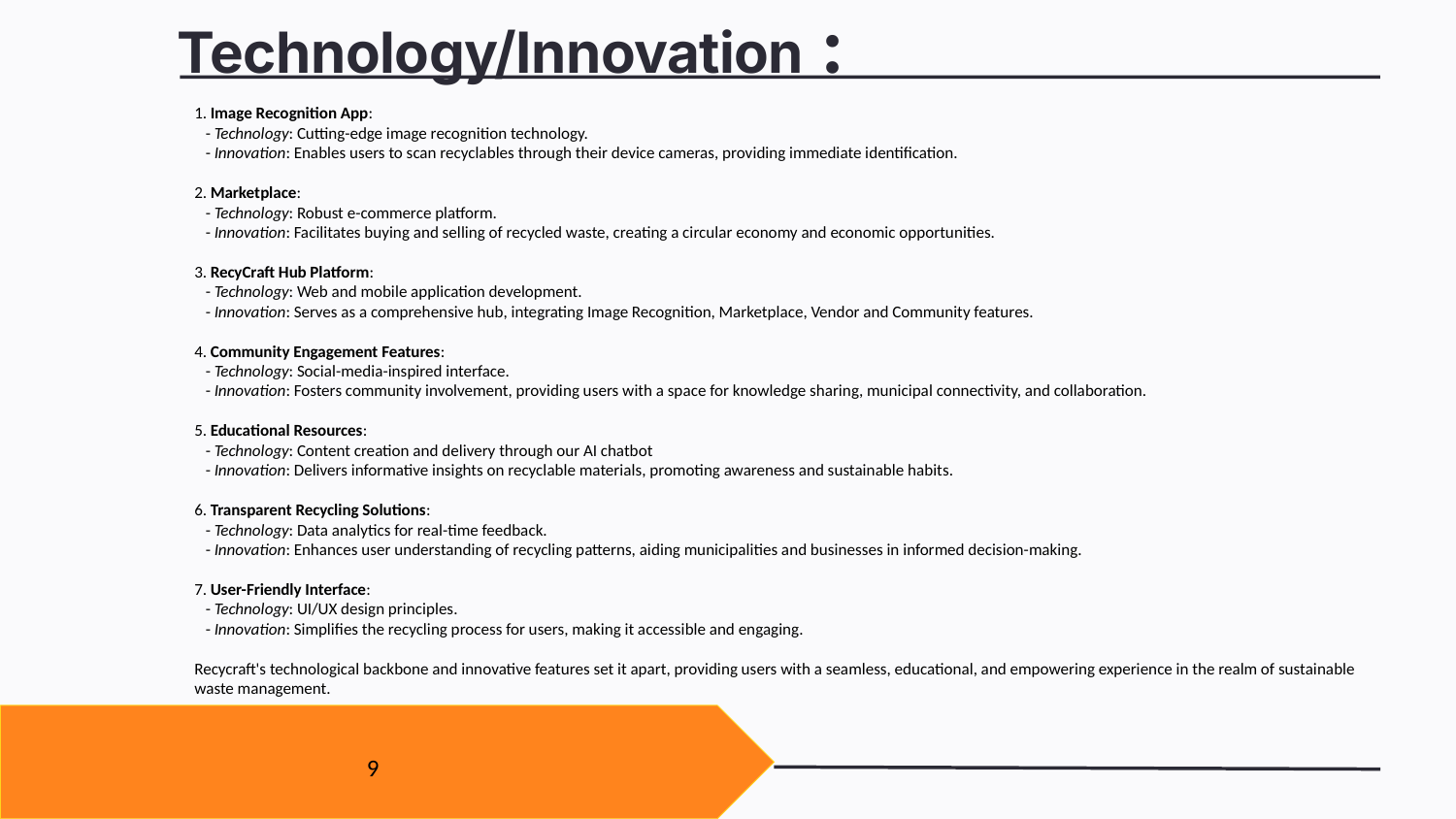

Technology/Innovation :

1. Image Recognition App:
   - Technology: Cutting-edge image recognition technology.
   - Innovation: Enables users to scan recyclables through their device cameras, providing immediate identification.

2. Marketplace:
   - Technology: Robust e-commerce platform.
   - Innovation: Facilitates buying and selling of recycled waste, creating a circular economy and economic opportunities.

3. RecyCraft Hub Platform:
   - Technology: Web and mobile application development.
   - Innovation: Serves as a comprehensive hub, integrating Image Recognition, Marketplace, Vendor and Community features.

4. Community Engagement Features:
   - Technology: Social-media-inspired interface.
   - Innovation: Fosters community involvement, providing users with a space for knowledge sharing, municipal connectivity, and collaboration.

5. Educational Resources:
   - Technology: Content creation and delivery through our AI chatbot
   - Innovation: Delivers informative insights on recyclable materials, promoting awareness and sustainable habits.

6. Transparent Recycling Solutions:
   - Technology: Data analytics for real-time feedback.
   - Innovation: Enhances user understanding of recycling patterns, aiding municipalities and businesses in informed decision-making.

7. User-Friendly Interface:
   - Technology: UI/UX design principles.
   - Innovation: Simplifies the recycling process for users, making it accessible and engaging.

Recycraft's technological backbone and innovative features set it apart, providing users with a seamless, educational, and empowering experience in the realm of sustainable waste management.

9